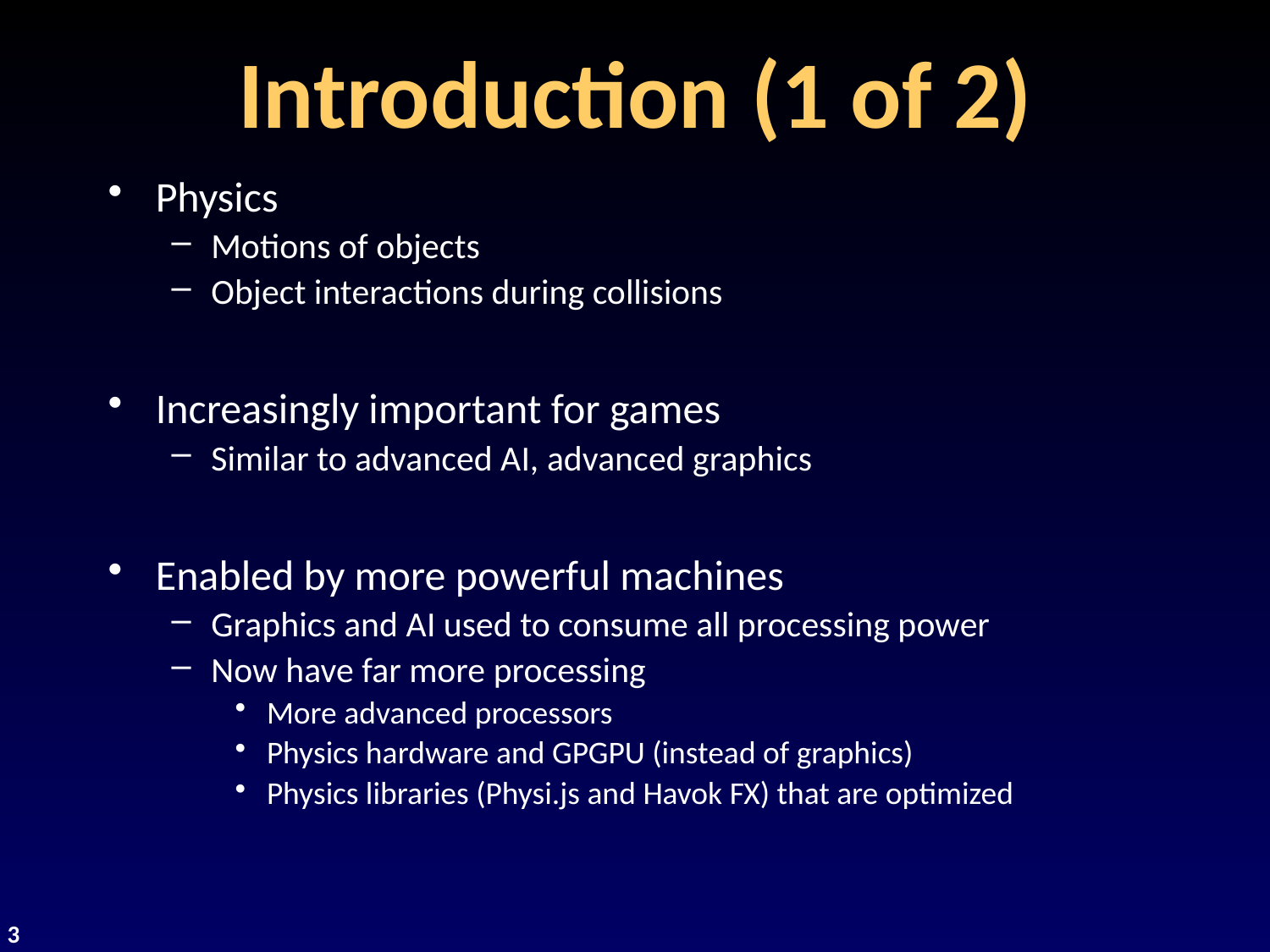

# Introduction (1 of 2)
Physics
Motions of objects
Object interactions during collisions

Increasingly important for games
Similar to advanced AI, advanced graphics

Enabled by more powerful machines
Graphics and AI used to consume all processing power
Now have far more processing
More advanced processors
Physics hardware and GPGPU (instead of graphics)
Physics libraries (Physi.js and Havok FX) that are optimized
3